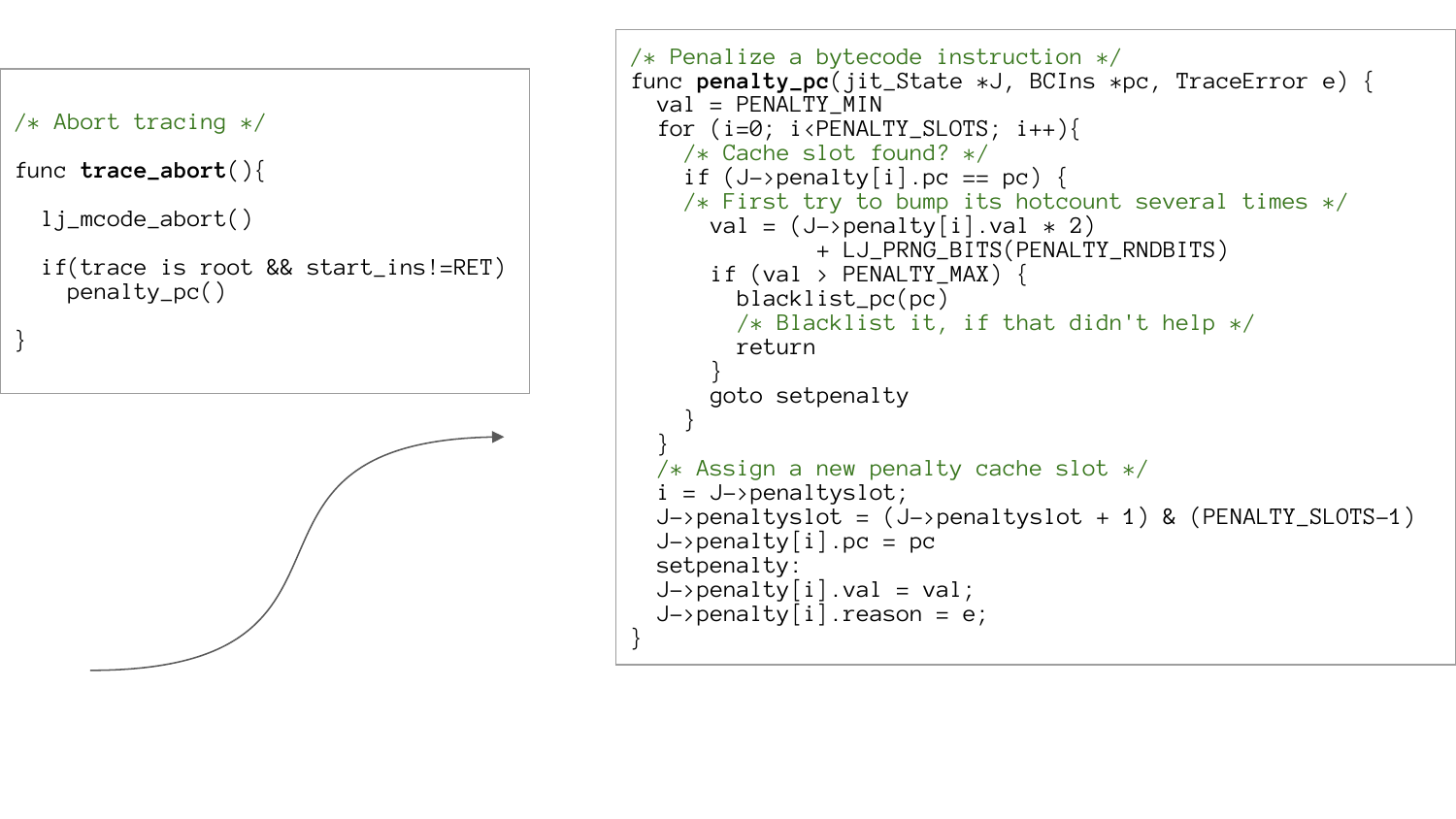

| /\* Penalize a bytecode instruction \*/ func penalty\_pc(jit\_State \*J, BCIns \*pc, TraceError e) { val = PENALTY\_MIN for (i=0; i<PENALTY\_SLOTS; i++){ /\* Cache slot found? \*/ if (J->penalty[i].pc == pc) { /\* First try to bump its hotcount several times \*/ val = (J->penalty[i].val \* 2) + LJ\_PRNG\_BITS(PENALTY\_RNDBITS) if (val > PENALTY\_MAX) { blacklist\_pc(pc) /\* Blacklist it, if that didn't help \*/ return } goto setpenalty } } /\* Assign a new penalty cache slot \*/ i = J->penaltyslot; J->penaltyslot = (J->penaltyslot + 1) & (PENALTY\_SLOTS-1) J->penalty[i].pc = pc setpenalty: J->penalty[i].val = val; J->penalty[i].reason = e; } |
| --- |
| /\* Abort tracing \*/ func trace\_abort(){ lj\_mcode\_abort() if(trace is root && start\_ins!=RET) penalty\_pc() } |
| --- |

| lj\_trace.c |
| --- |
| lj\_mcode.c |
| --- |